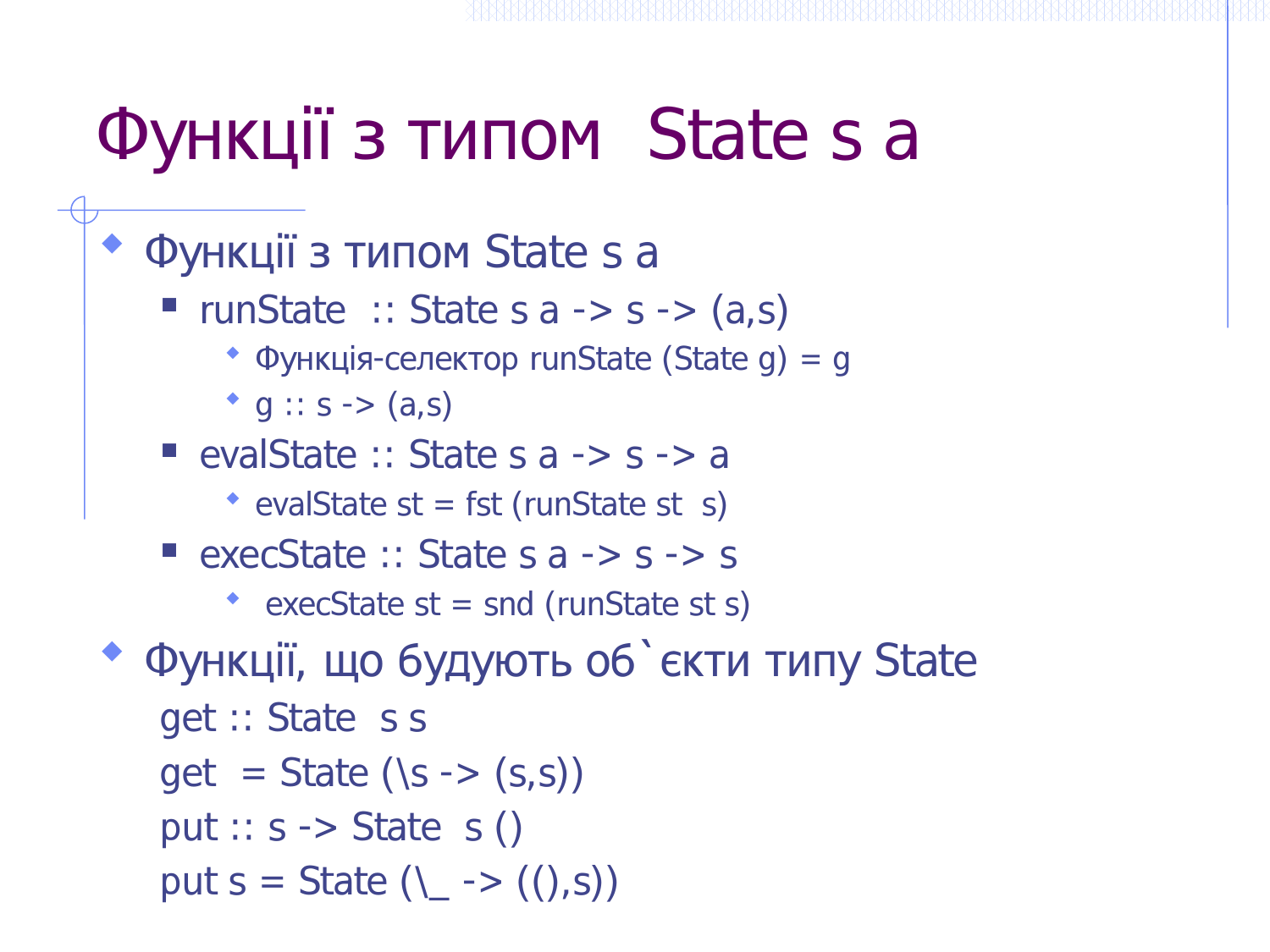

# Функції з типом  State s a
Функції з типом State s a
runState  :: State s a -> s -> (a,s)
Функція-селектор runState (State g) = g
g :: s -> (a,s)
evalState :: State s a -> s -> a
evalState st = fst (runState st  s)
execState :: State s a -> s -> s
 execState st = snd (runState st s)
Функції, що будують об`єкти типу State
get :: State  s s
get  = State (\s -> (s,s))
put :: s -> State  s ()
put s = State (\_ -> ((),s))